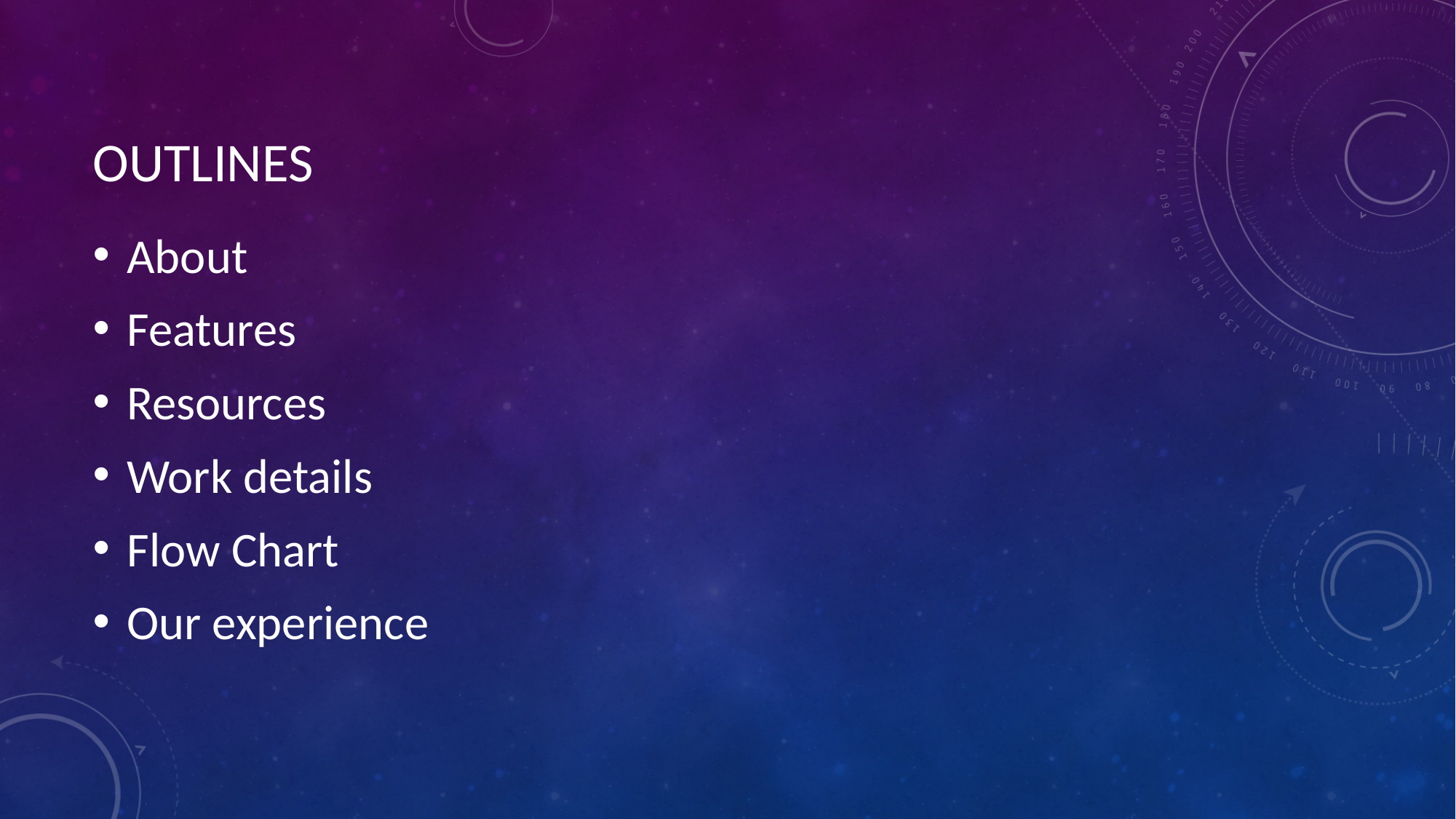

# Outlines
About
Features
Resources
Work details
Flow Chart
Our experience